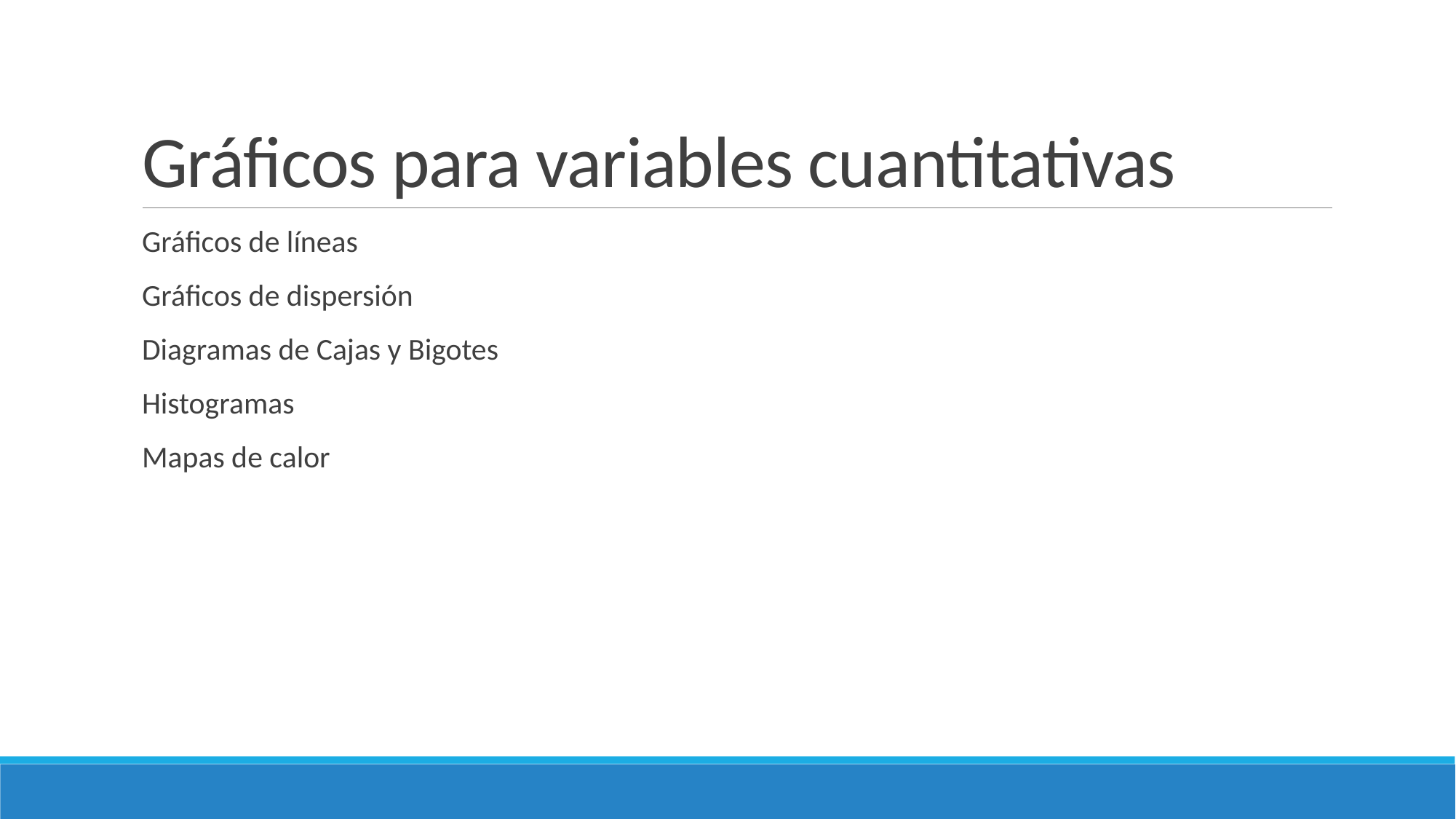

# Gráficos para variables cuantitativas
Gráficos de líneas
Gráficos de dispersión
Diagramas de Cajas y Bigotes
Histogramas
Mapas de calor